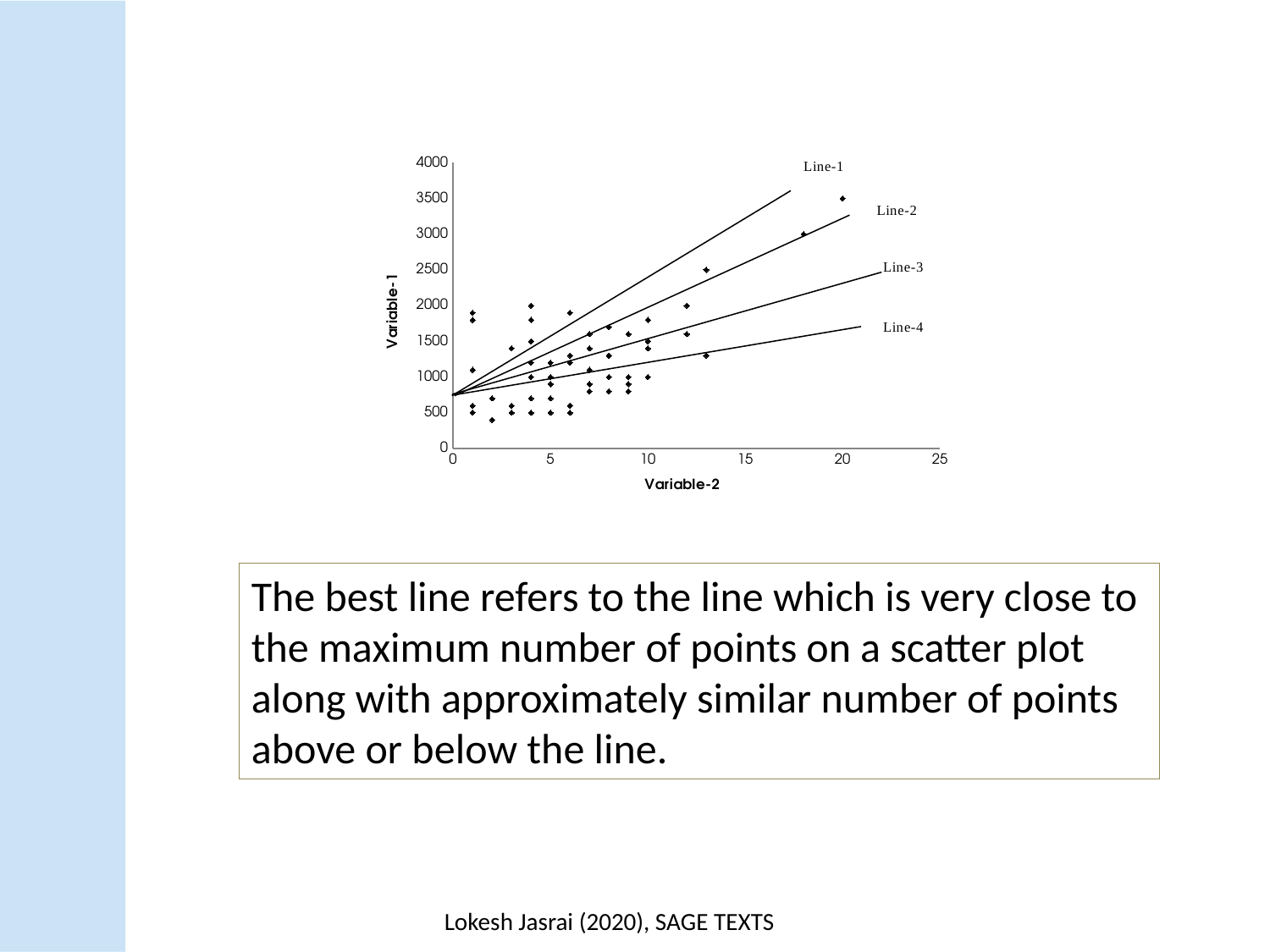

### Chart

| Category |  |
|---|---|
The best line refers to the line which is very close to the maximum number of points on a scatter plot along with approximately similar number of points above or below the line.
Lokesh Jasrai (2020), SAGE TEXTS